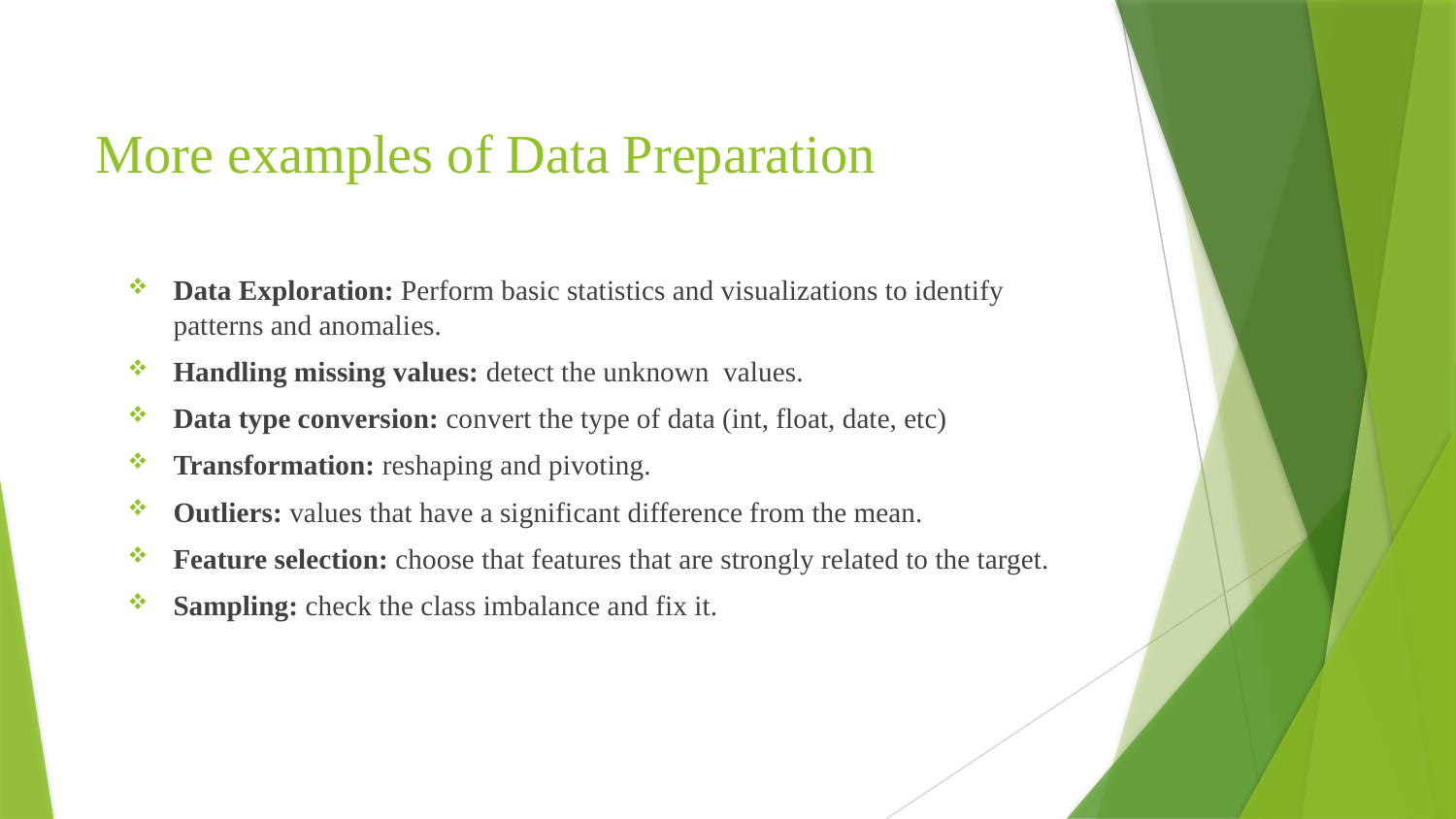

# More examples of Data Preparation
Data Exploration: Perform basic statistics and visualizations to identify patterns and anomalies.
Handling missing values: detect the unknown  values.
Data type conversion: convert the type of data (int, float, date, etc)
Transformation: reshaping and pivoting.
Outliers: values that have a significant difference from the mean.
Feature selection: choose that features that are strongly related to the target.
Sampling: check the class imbalance and fix it.